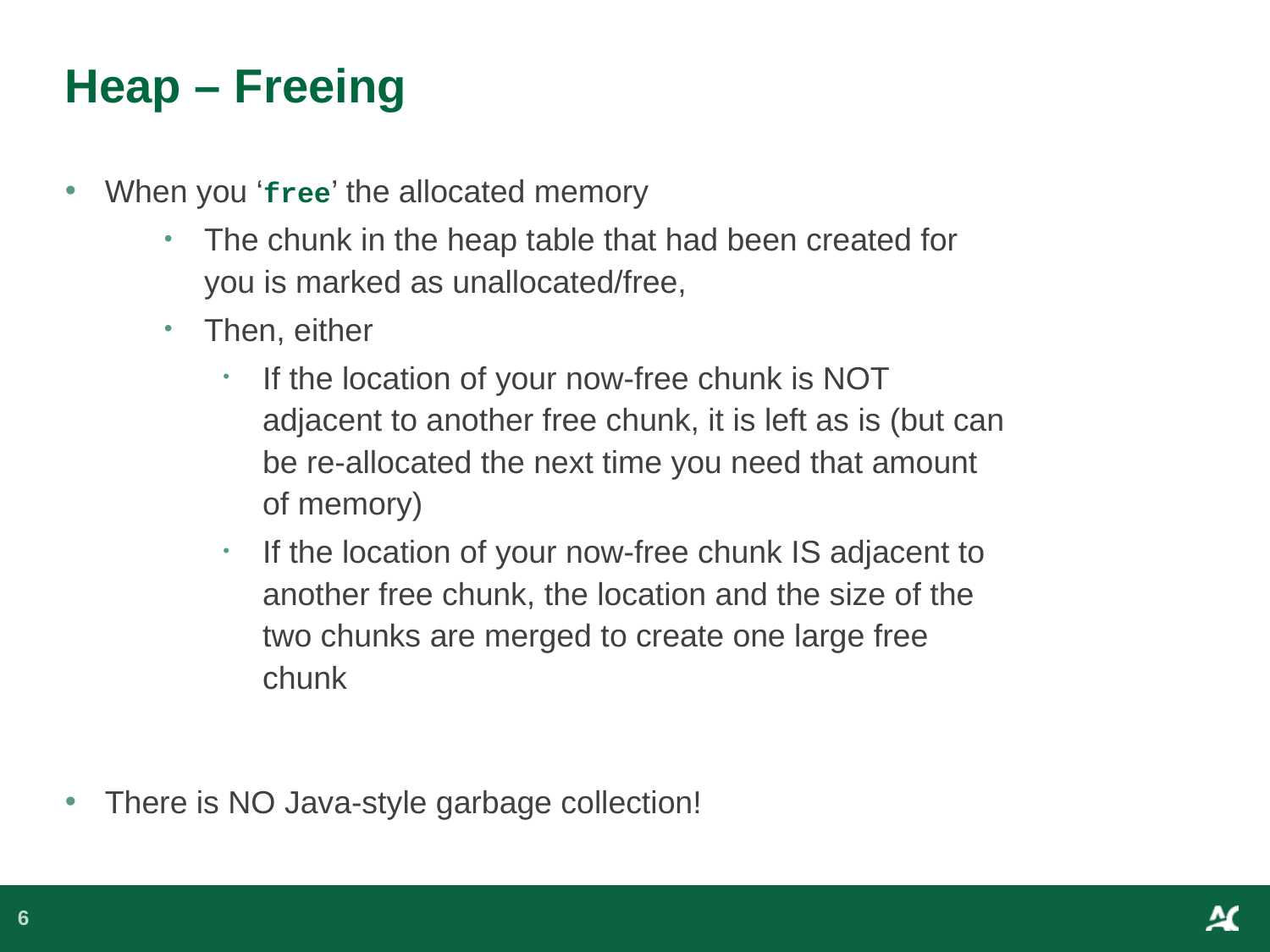

# Heap – Freeing
When you ‘free’ the allocated memory
The chunk in the heap table that had been created for you is marked as unallocated/free,
Then, either
If the location of your now-free chunk is NOT adjacent to another free chunk, it is left as is (but can be re-allocated the next time you need that amount of memory)
If the location of your now-free chunk IS adjacent to another free chunk, the location and the size of the two chunks are merged to create one large free chunk

There is NO Java-style garbage collection!

6